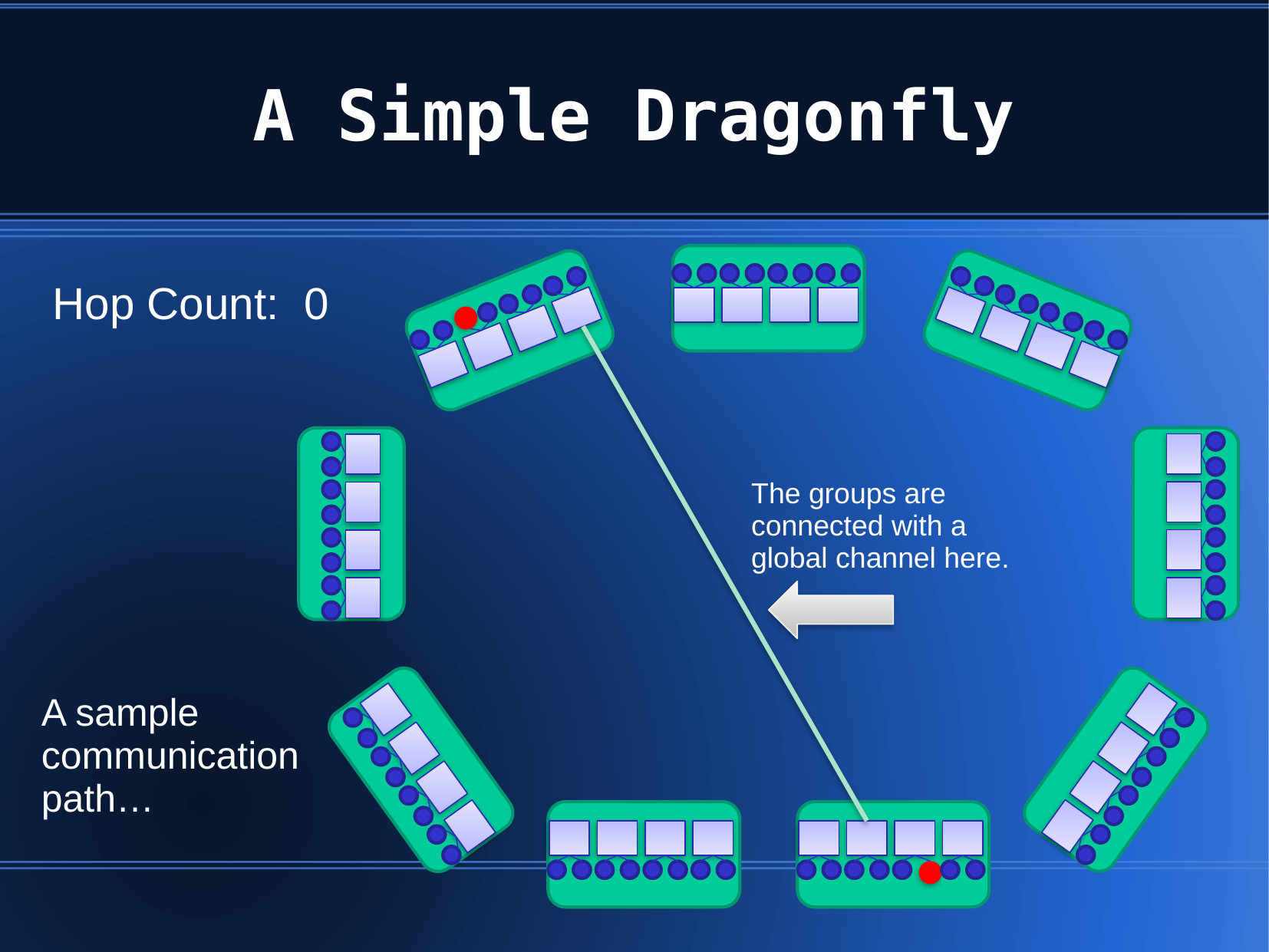

# A Simple Dragonfly

Hop Count:  0
The groups are connected with a global channel here.

A sample communication path…